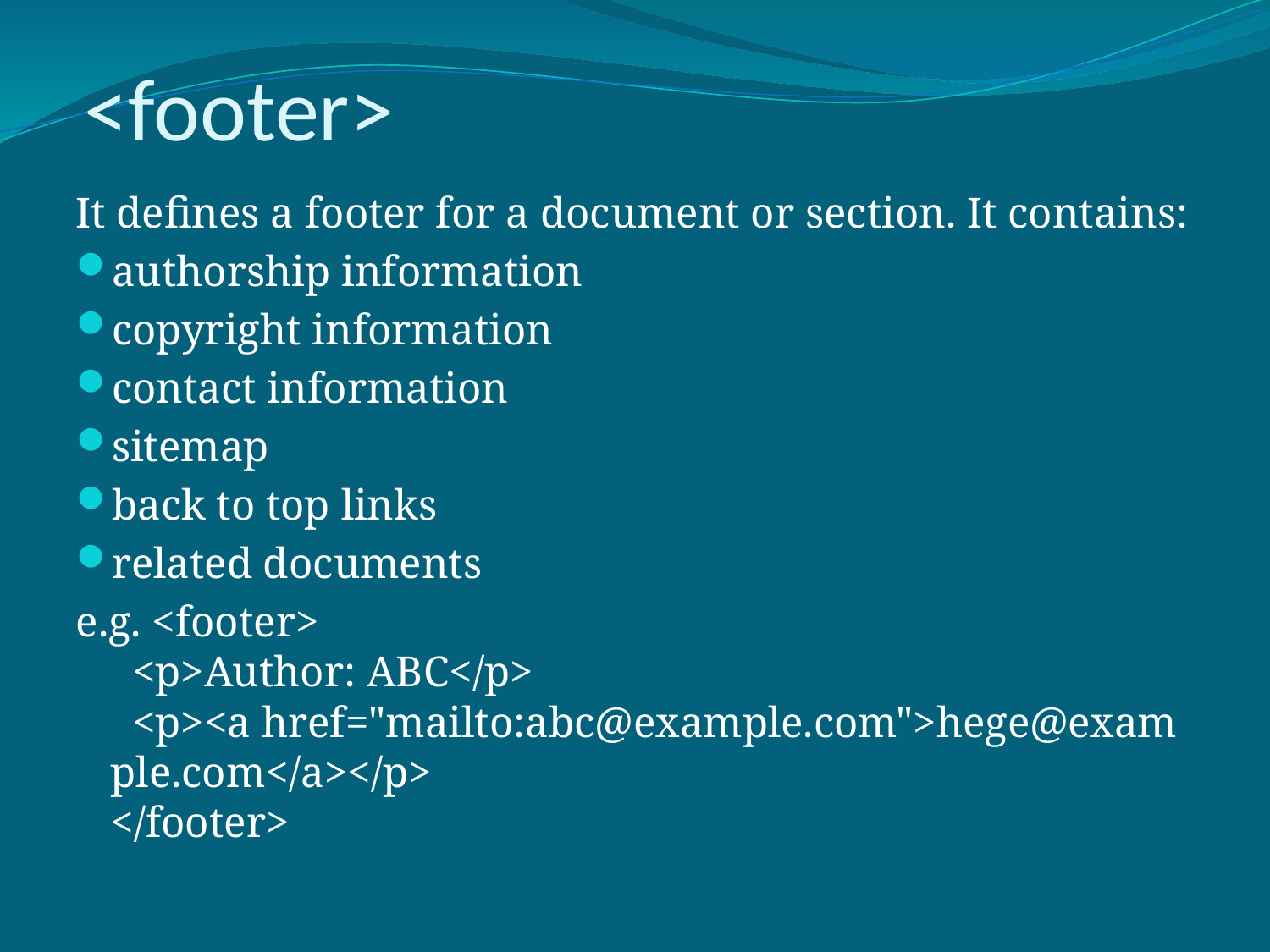

# <footer>
It defines a footer for a document or section. It contains:
authorship information
copyright information
contact information
sitemap
back to top links
related documents
e.g. <footer>
  <p>Author: ABC</p>
  <p><a href="mailto:abc@example.com">hege@example.com</a></p>
</footer>